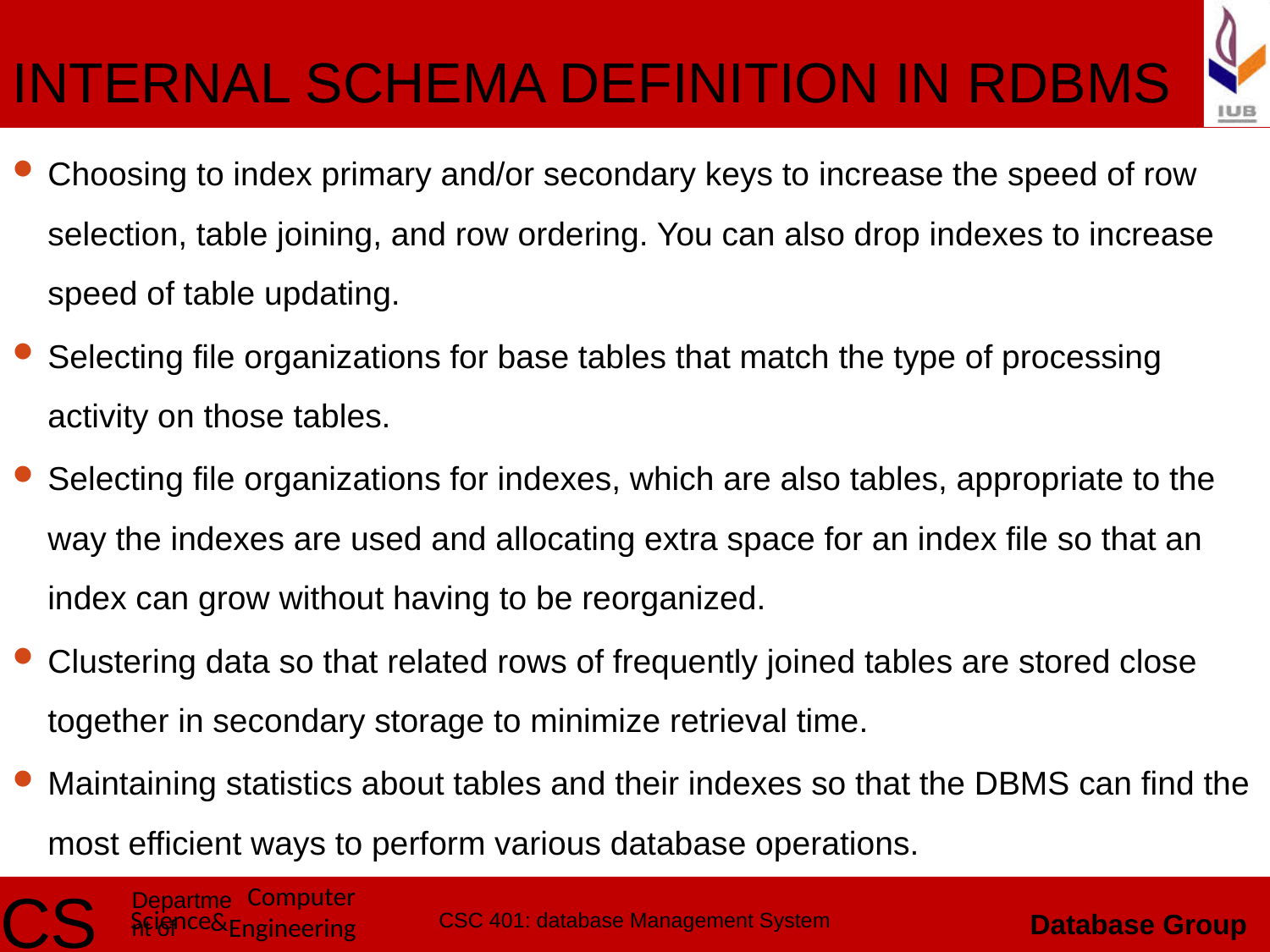

# INTERNAL SCHEMA DEFINITION IN RDBMS
Choosing to index primary and/or secondary keys to increase the speed of row selection, table joining, and row ordering. You can also drop indexes to increase speed of table updating.
Selecting file organizations for base tables that match the type of processing activity on those tables.
Selecting file organizations for indexes, which are also tables, appropriate to the way the indexes are used and allocating extra space for an index file so that an index can grow without having to be reorganized.
Clustering data so that related rows of frequently joined tables are stored close together in secondary storage to minimize retrieval time.
Maintaining statistics about tables and their indexes so that the DBMS can find the most efficient ways to perform various database operations.
CSC 401: database Management System